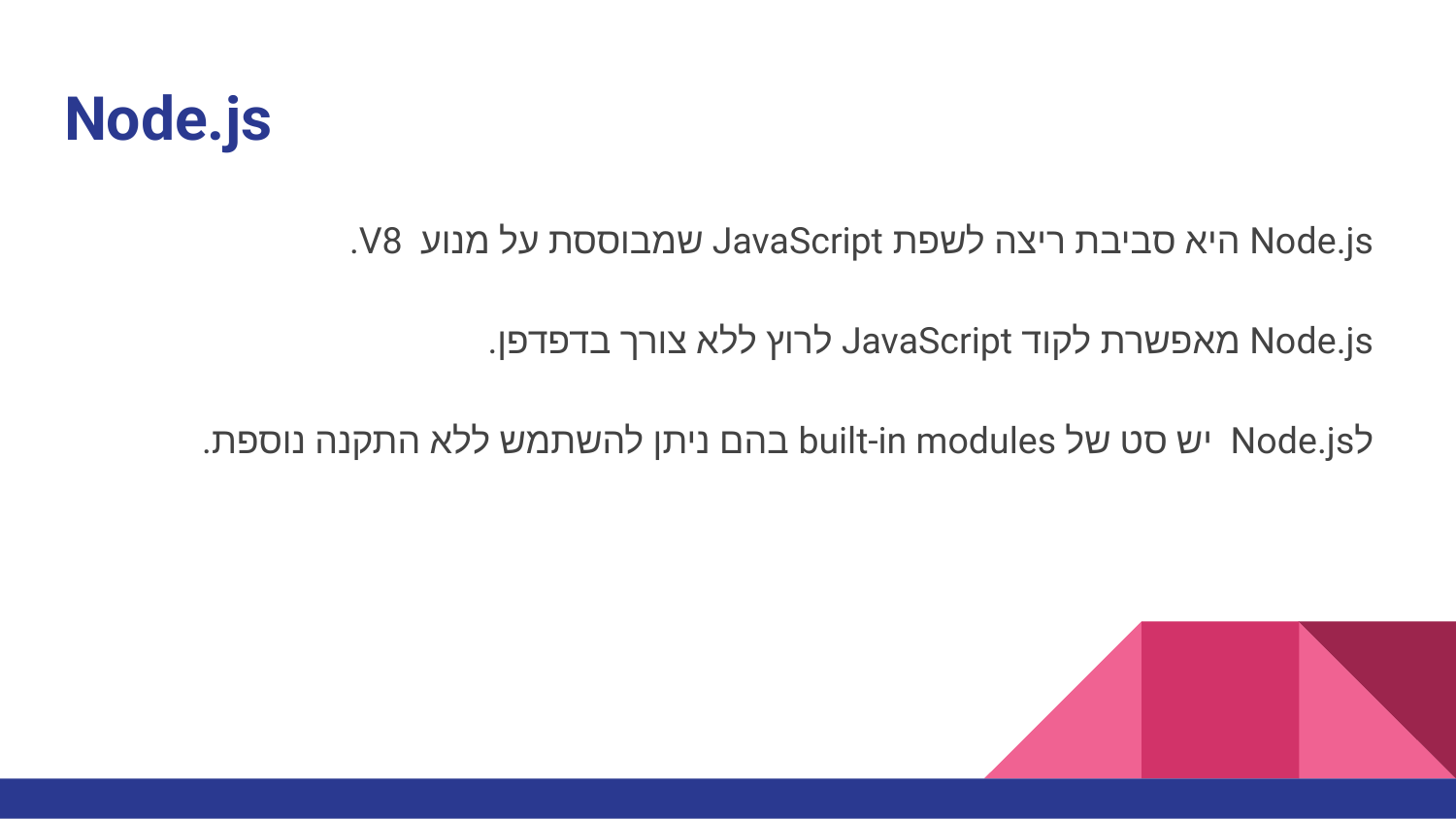

# Node.js
Node.js היא סביבת ריצה לשפת JavaScript שמבוססת על מנוע  V8.
Node.js מאפשרת לקוד JavaScript לרוץ ללא צורך בדפדפן.

לNode.js  יש סט של built-in modules בהם ניתן להשתמש ללא התקנה נוספת.